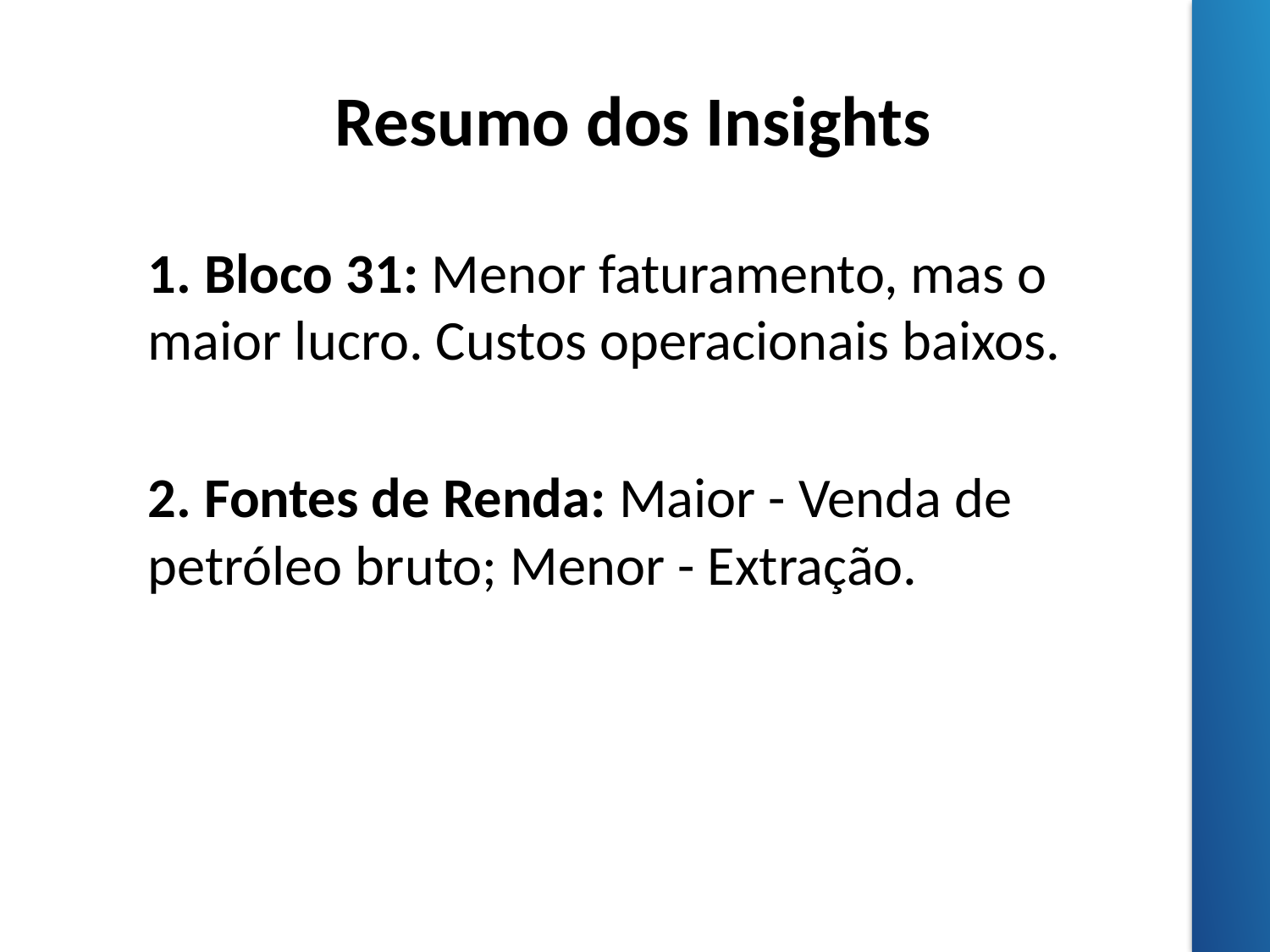

# Resumo dos Insights
1. Bloco 31: Menor faturamento, mas o maior lucro. Custos operacionais baixos.

2. Fontes de Renda: Maior - Venda de petróleo bruto; Menor - Extração.